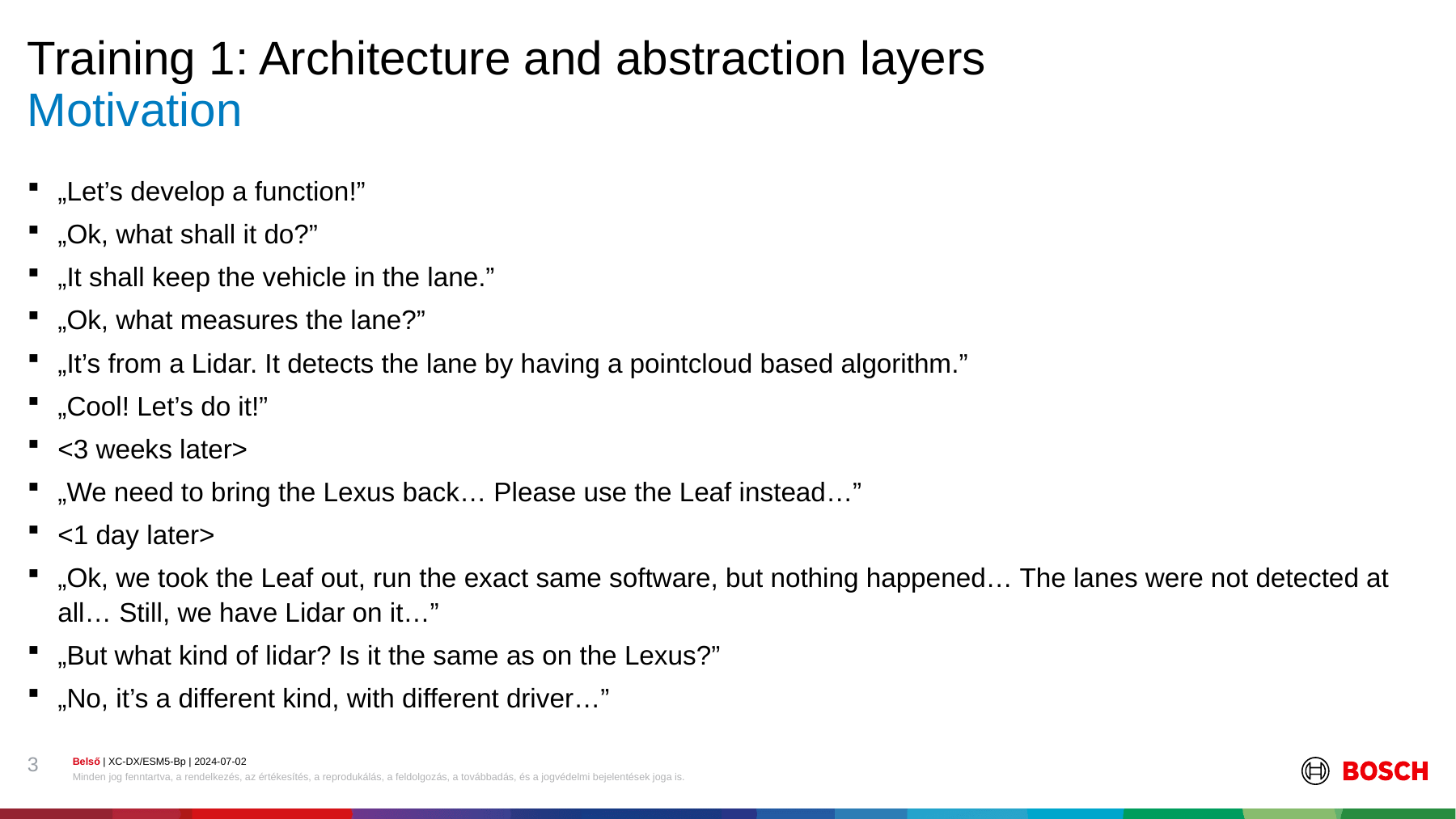

Training 1: Architecture and abstraction layers
# Motivation
„Let’s develop a function!”
„Ok, what shall it do?”
„It shall keep the vehicle in the lane.”
„Ok, what measures the lane?”
„It’s from a Lidar. It detects the lane by having a pointcloud based algorithm.”
„Cool! Let’s do it!”
<3 weeks later>
„We need to bring the Lexus back… Please use the Leaf instead…”
<1 day later>
„Ok, we took the Leaf out, run the exact same software, but nothing happened… The lanes were not detected at all… Still, we have Lidar on it…”
„But what kind of lidar? Is it the same as on the Lexus?”
„No, it’s a different kind, with different driver…”
3